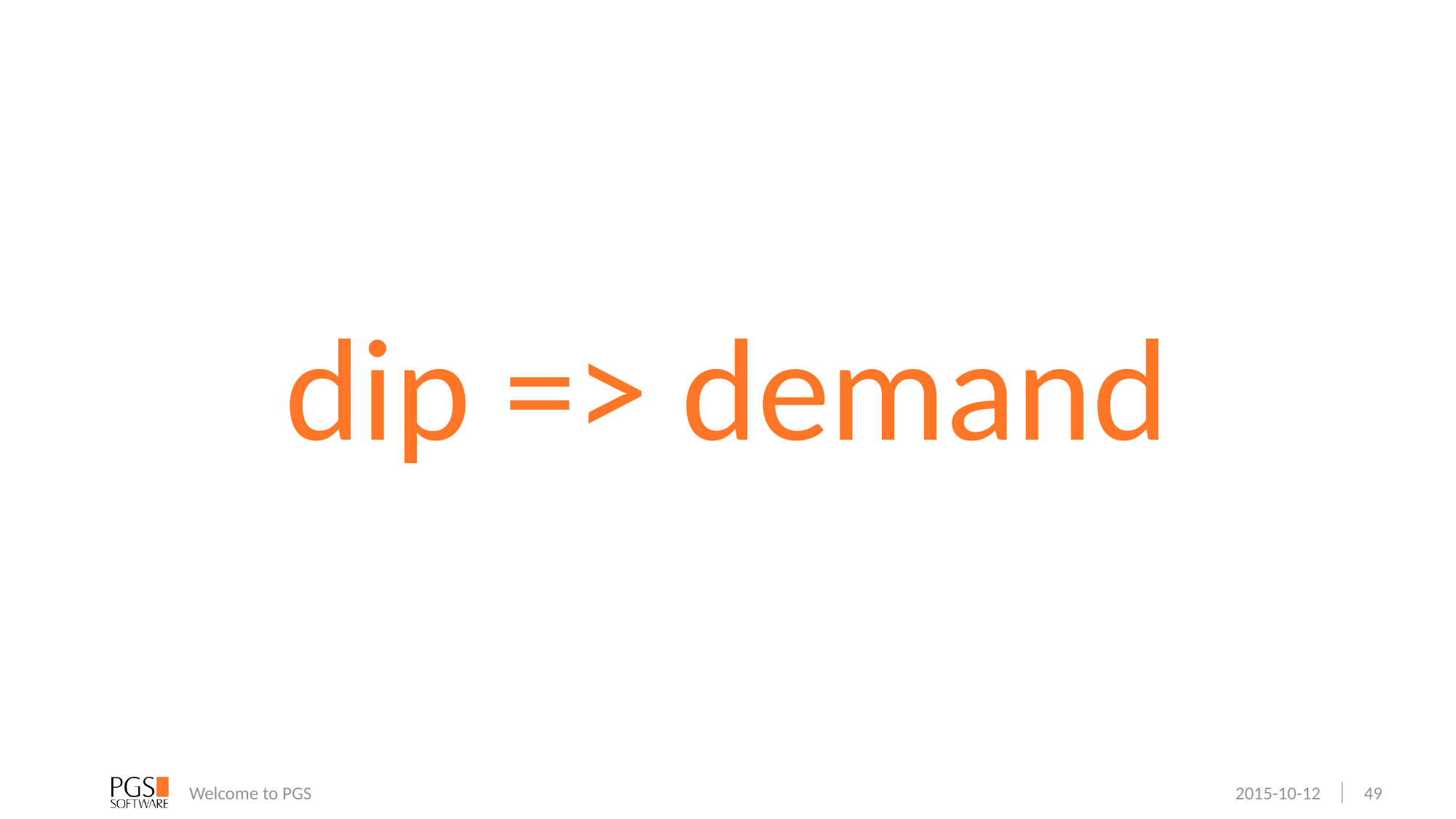

# dip => demand
Welcome to PGS
2015-10-12
49